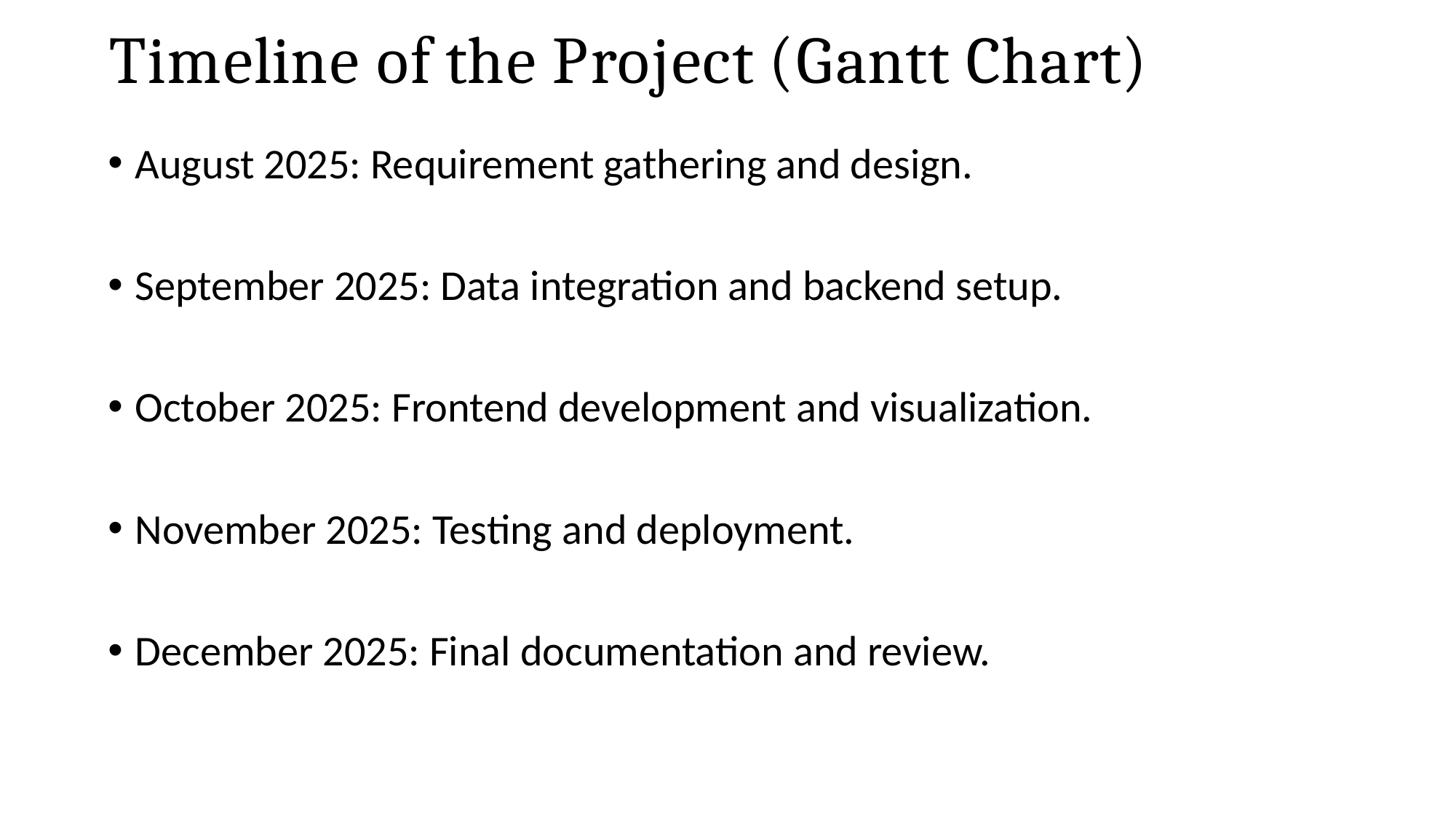

# Timeline of the Project (Gantt Chart)
August 2025: Requirement gathering and design.

September 2025: Data integration and backend setup.

October 2025: Frontend development and visualization.

November 2025: Testing and deployment.

December 2025: Final documentation and review.